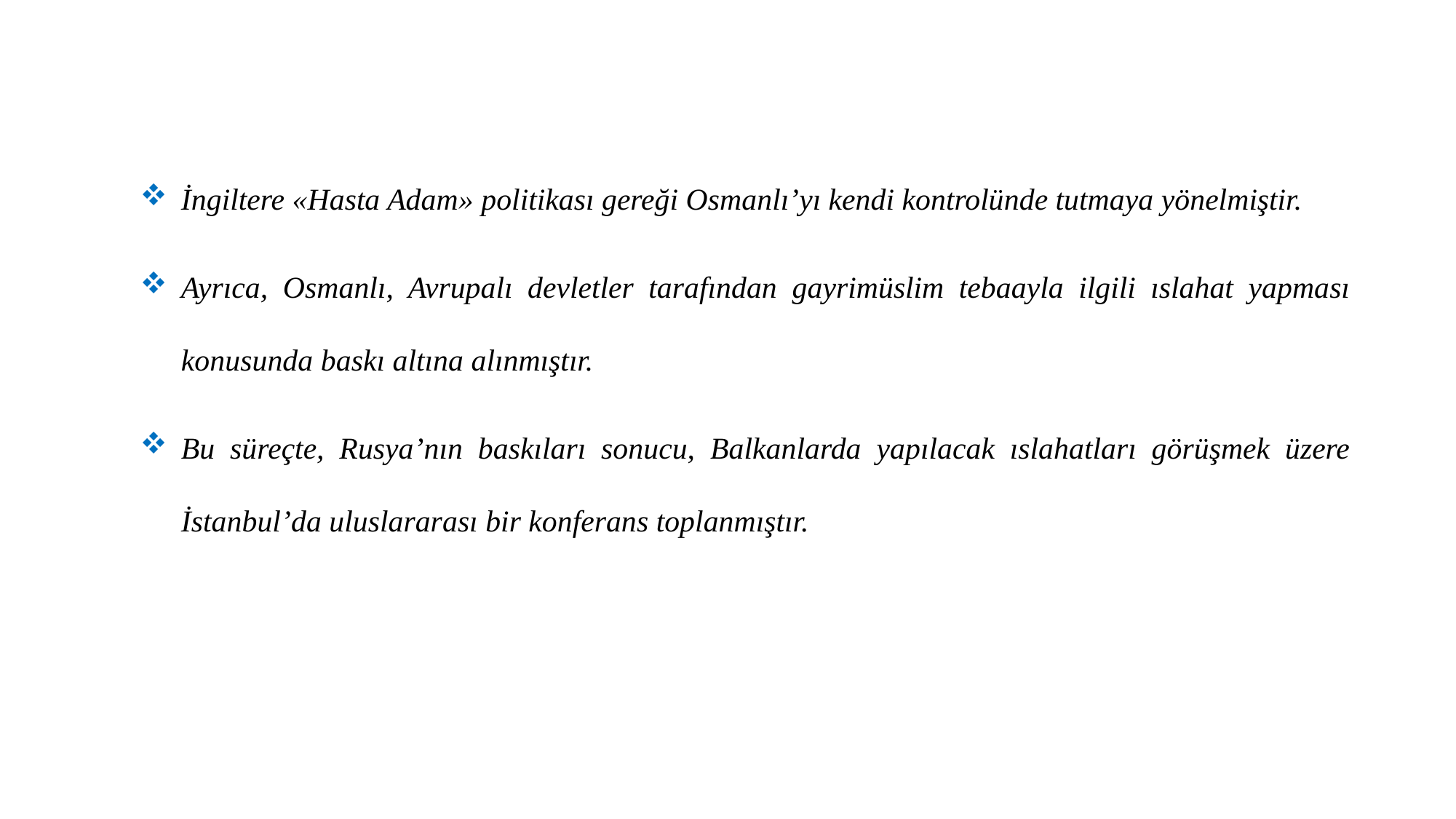

İngiltere «Hasta Adam» politikası gereği Osmanlı’yı kendi kontrolünde tutmaya yönelmiştir.
Ayrıca, Osmanlı, Avrupalı devletler tarafından gayrimüslim tebaayla ilgili ıslahat yapması konusunda baskı altına alınmıştır.
Bu süreçte, Rusya’nın baskıları sonucu, Balkanlarda yapılacak ıslahatları görüşmek üzere İstanbul’da uluslararası bir konferans toplanmıştır.